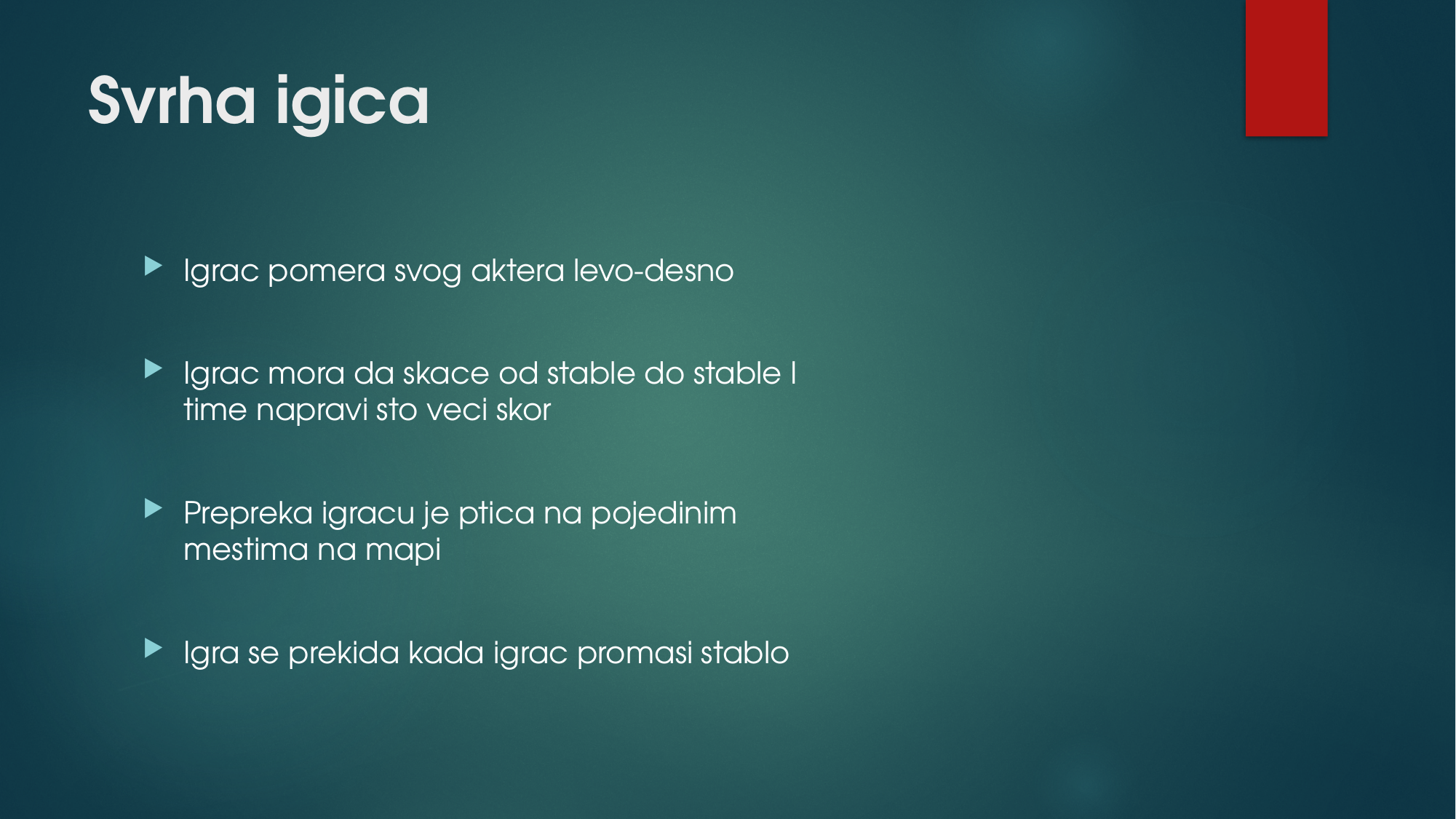

# Svrha igica
Igrac pomera svog aktera levo-desno

Igrac mora da skace od stable do stable I time napravi sto veci skor

Prepreka igracu je ptica na pojedinim mestima na mapi

Igra se prekida kada igrac promasi stablo